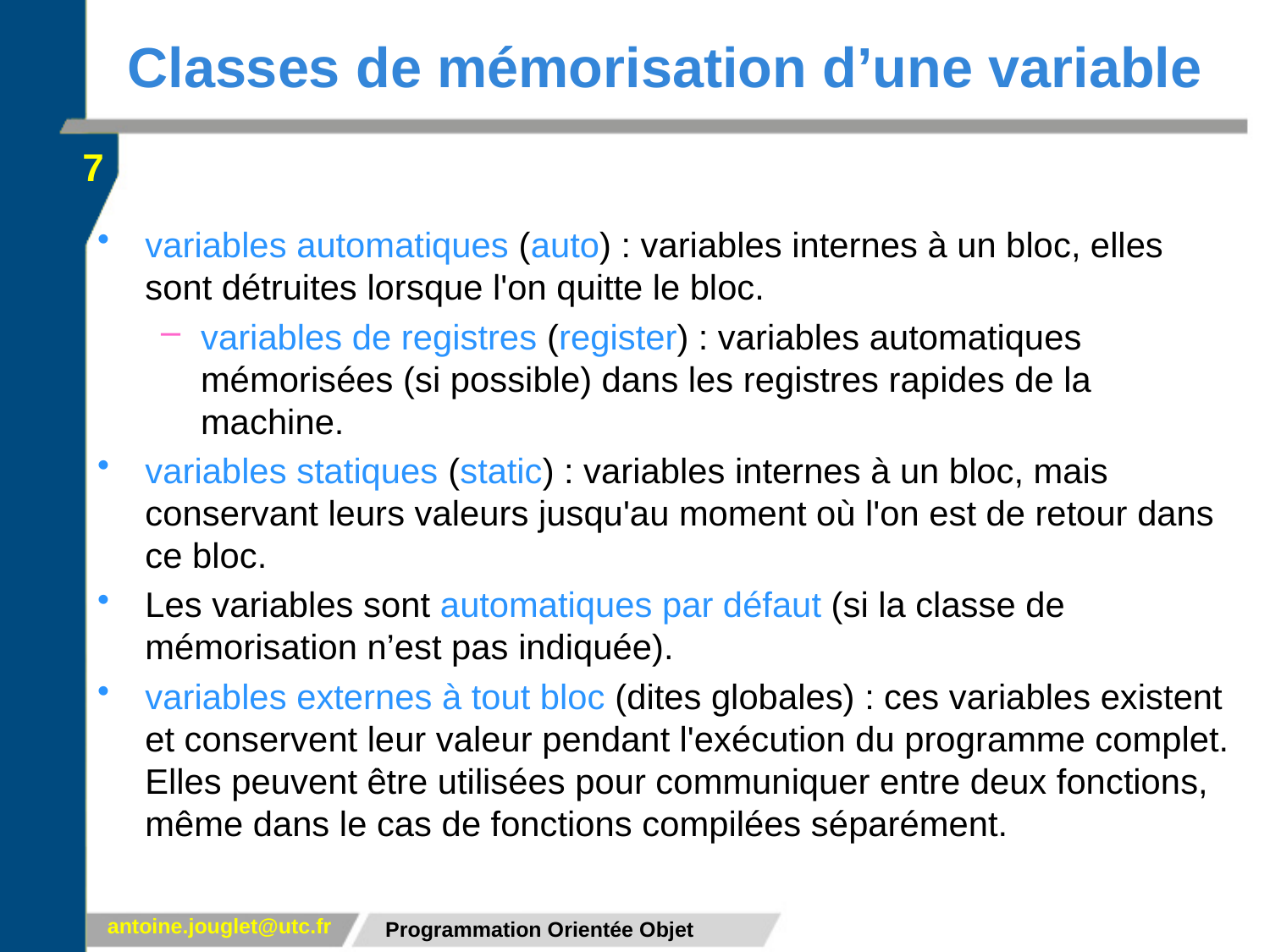

# Classes de mémorisation d’une variable
7
variables automatiques (auto) : variables internes à un bloc, elles sont détruites lorsque l'on quitte le bloc.
variables de registres (register) : variables automatiques mémorisées (si possible) dans les registres rapides de la machine.
variables statiques (static) : variables internes à un bloc, mais conservant leurs valeurs jusqu'au moment où l'on est de retour dans ce bloc.
Les variables sont automatiques par défaut (si la classe de mémorisation n’est pas indiquée).
variables externes à tout bloc (dites globales) : ces variables existent et conservent leur valeur pendant l'exécution du programme complet. Elles peuvent être utilisées pour communiquer entre deux fonctions, même dans le cas de fonctions compilées séparément.